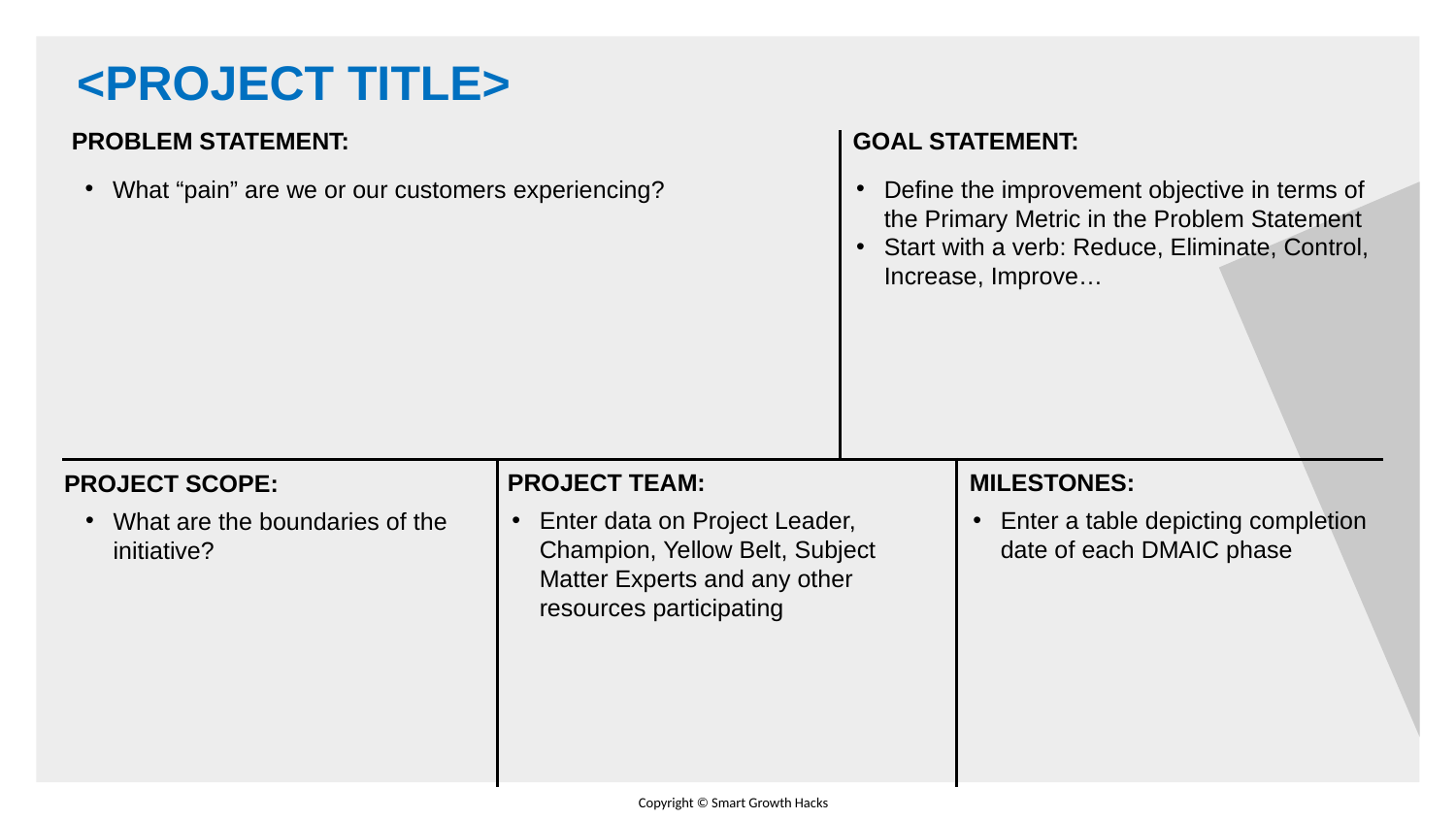

<Project title>
PROBLEM STATEMENT:
GOAL STATEMENT:
What “pain” are we or our customers experiencing?
Define the improvement objective in terms of the Primary Metric in the Problem Statement
Start with a verb: Reduce, Eliminate, Control, Increase, Improve…
PROJECT TEAM:
MILESTONES:
PROJECT SCOPE:
Enter data on Project Leader, Champion, Yellow Belt, Subject Matter Experts and any other resources participating
Enter a table depicting completion date of each DMAIC phase
What are the boundaries of the initiative?